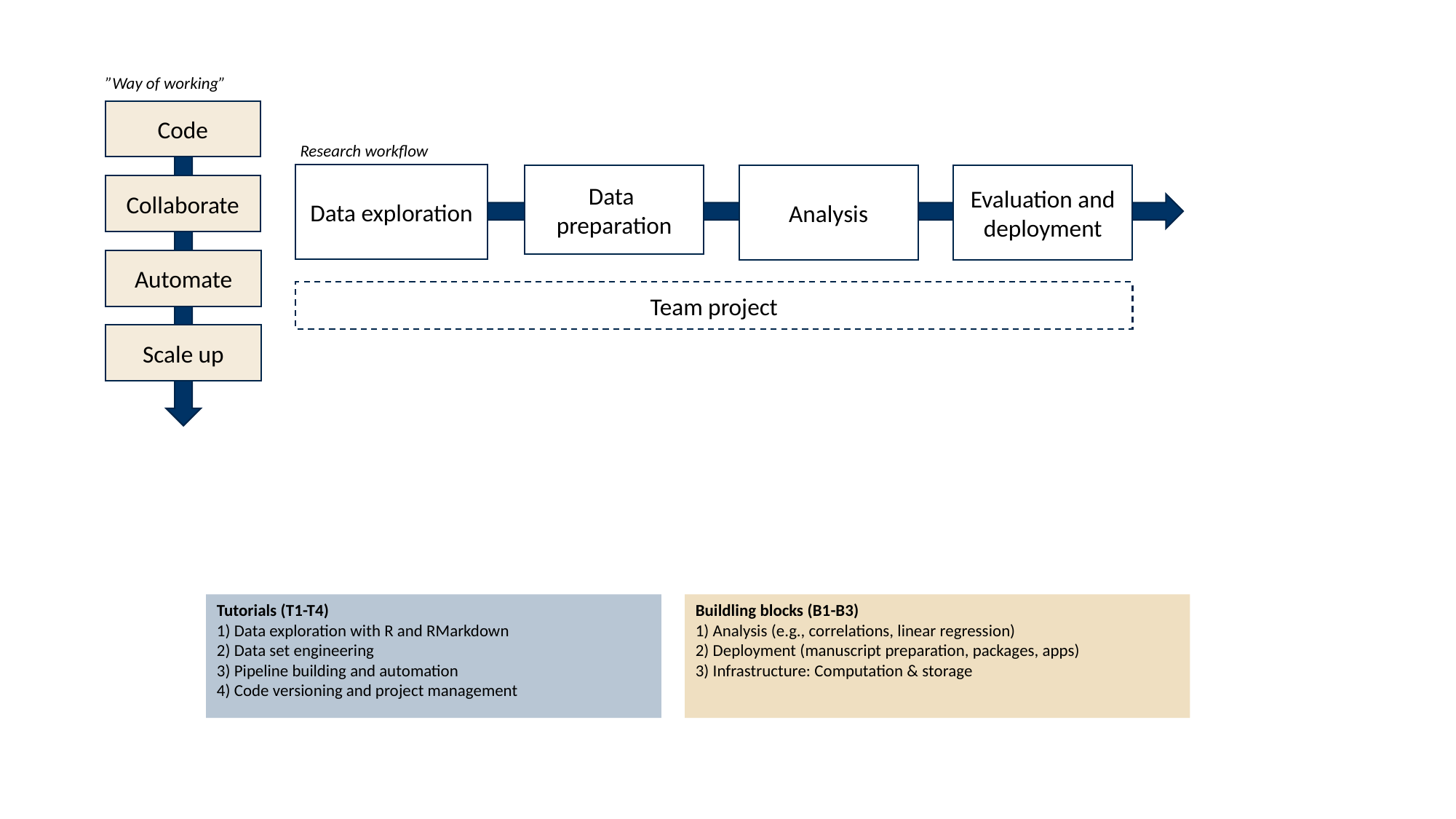

”Way of working”
Code
Research workflow

Data exploration
Evaluation and deployment
Data
preparation
Analysis
Collaborate
Automate
Team project
Scale up
Tutorials (T1-T4)
1) Data exploration with R and RMarkdown
2) Data set engineering
3) Pipeline building and automation
4) Code versioning and project management
Buildling blocks (B1-B3)
1) Analysis (e.g., correlations, linear regression)
2) Deployment (manuscript preparation, packages, apps)
3) Infrastructure: Computation & storage